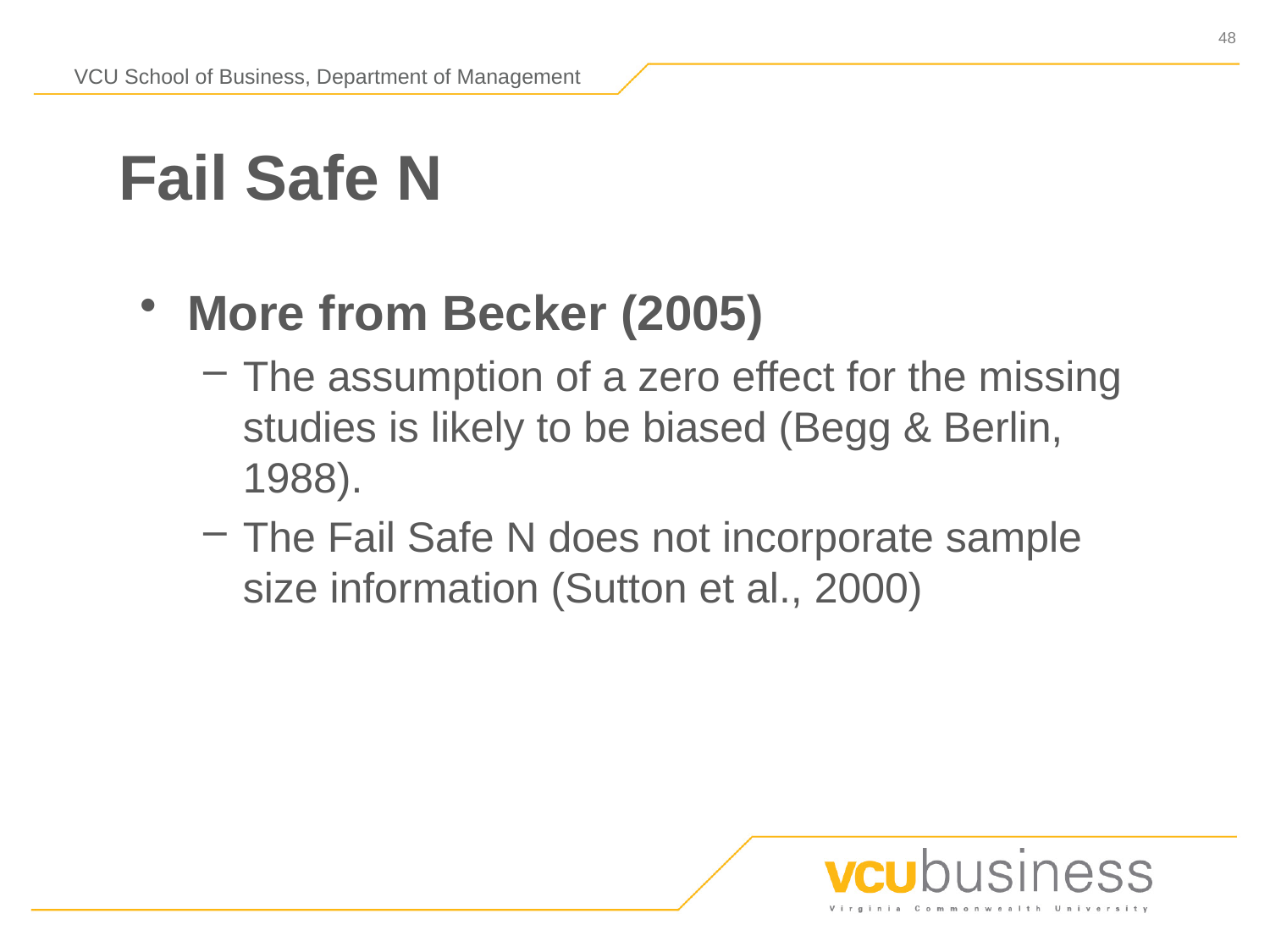

# Fail Safe N
More from Becker (2005)
The assumption of a zero effect for the missing studies is likely to be biased (Begg & Berlin, 1988).
The Fail Safe N does not incorporate sample size information (Sutton et al., 2000)